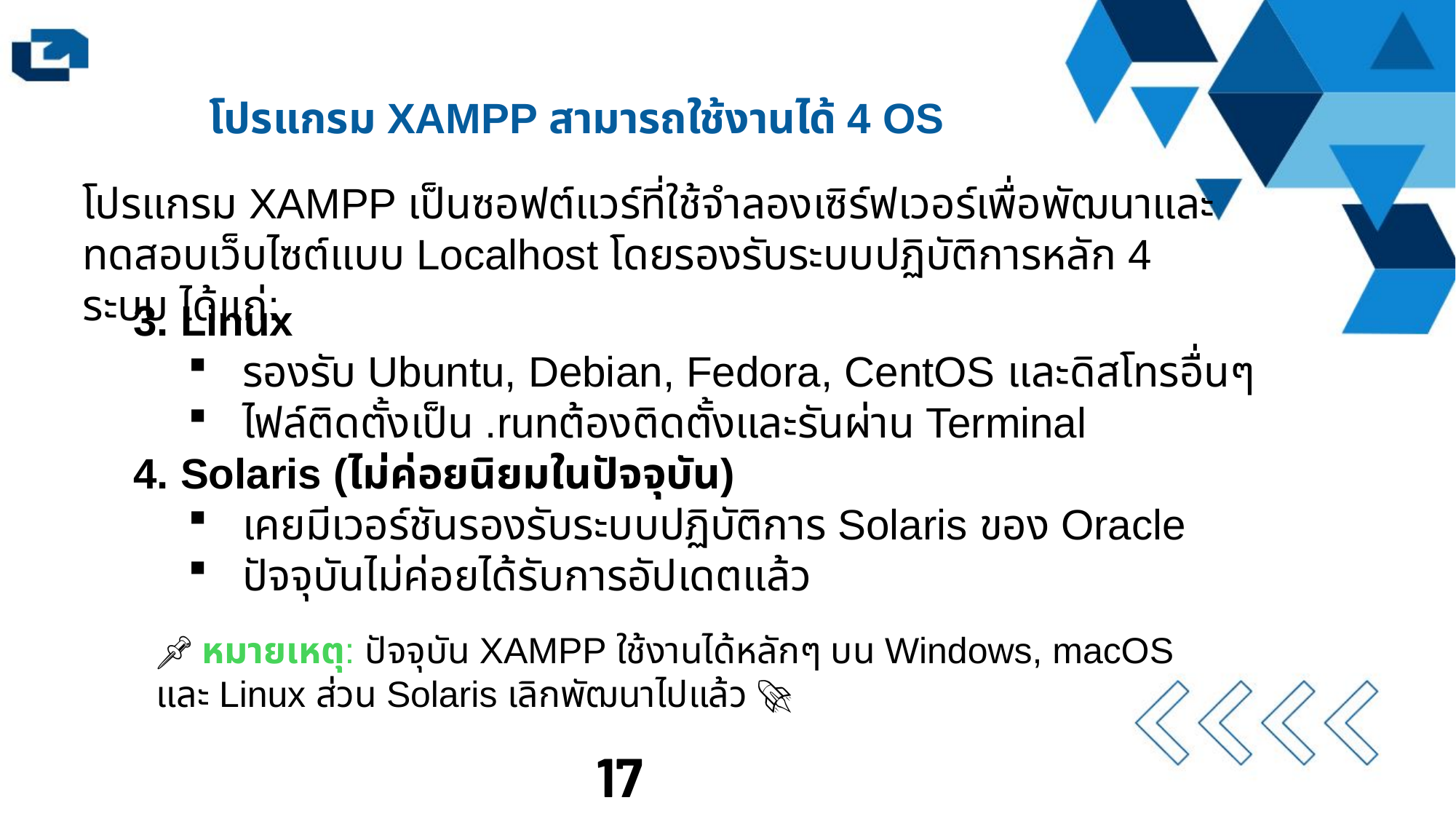

โปรแกรม XAMPP สามารถใช้งานได้ 4 OS
โปรแกรม XAMPP เป็นซอฟต์แวร์ที่ใช้จำลองเซิร์ฟเวอร์เพื่อพัฒนาและทดสอบเว็บไซต์แบบ Localhost โดยรองรับระบบปฏิบัติการหลัก 4 ระบบ ได้แก่:

3. Linux
รองรับ Ubuntu, Debian, Fedora, CentOS และดิสโทรอื่นๆ
ไฟล์ติดตั้งเป็น .runต้องติดตั้งและรันผ่าน Terminal
4. Solaris (ไม่ค่อยนิยมในปัจจุบัน)
เคยมีเวอร์ชันรองรับระบบปฏิบัติการ Solaris ของ Oracle
ปัจจุบันไม่ค่อยได้รับการอัปเดตแล้ว
📌 หมายเหตุ: ปัจจุบัน XAMPP ใช้งานได้หลักๆ บน Windows, macOS และ Linux ส่วน Solaris เลิกพัฒนาไปแล้ว 🚀
17